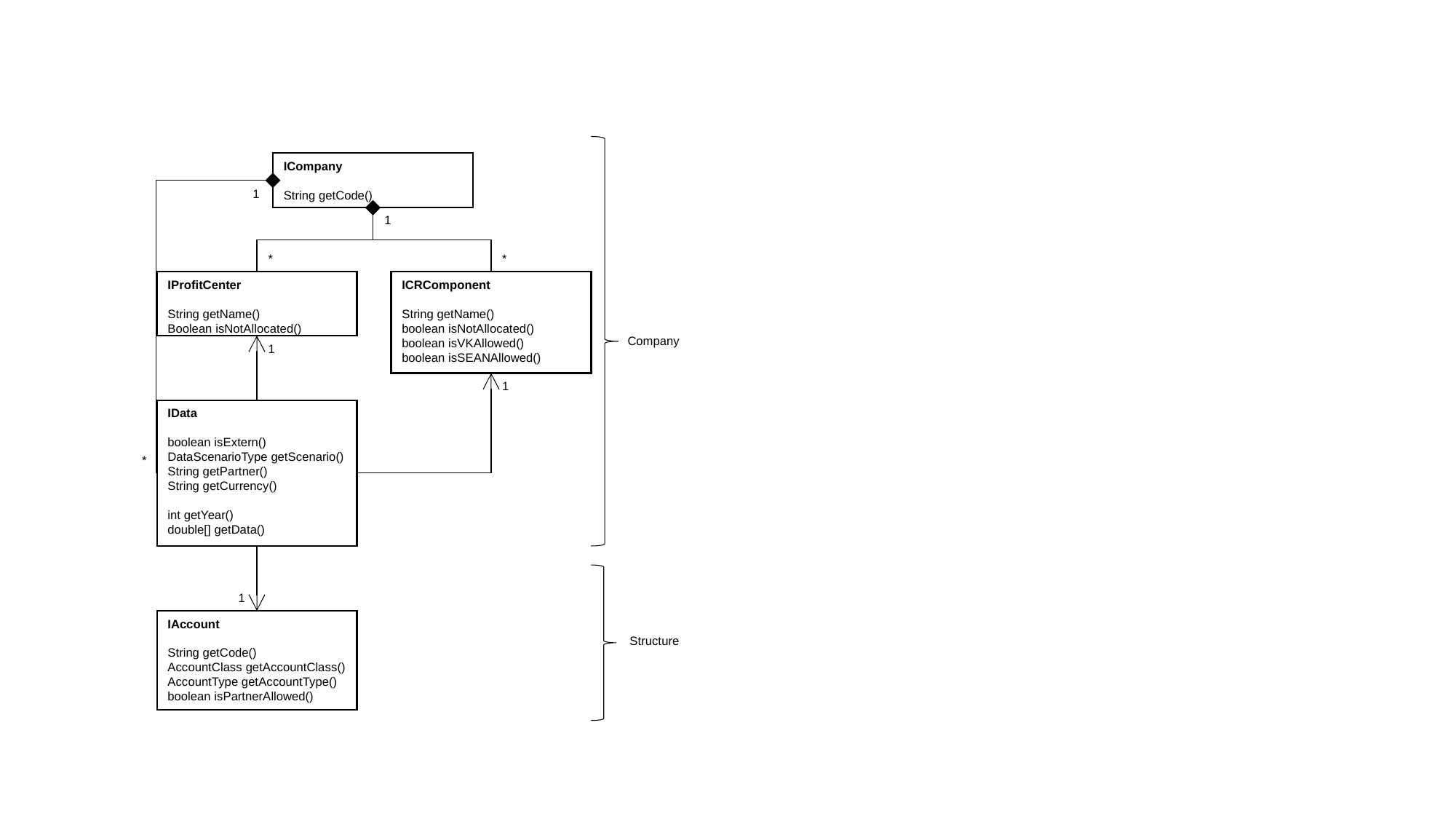

ICompany

String getCode()
1
1
*
*
ICRComponent

String getName()
boolean isNotAllocated()
boolean isVKAllowed()
boolean isSEANAllowed()
IProfitCenter

String getName()
Boolean isNotAllocated()
Company
1
1
IData

boolean isExtern()
DataScenarioType getScenario()
String getPartner()
String getCurrency()

int getYear()
double[] getData()
*

1
IAccount

String getCode()
AccountClass getAccountClass()
AccountType getAccountType()
boolean isPartnerAllowed()
Structure